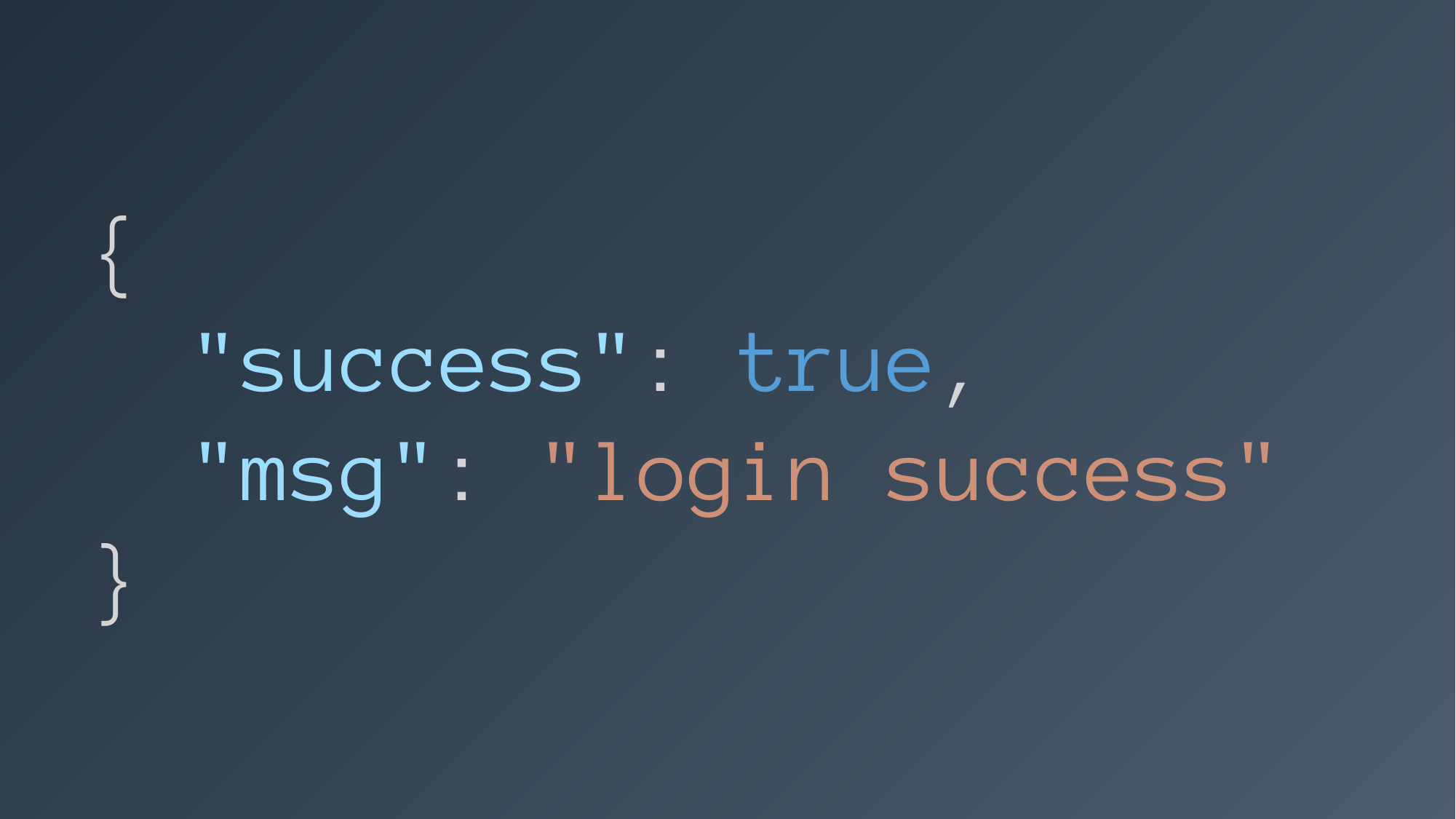

{
  "success": true,
  "msg": "login success"
}